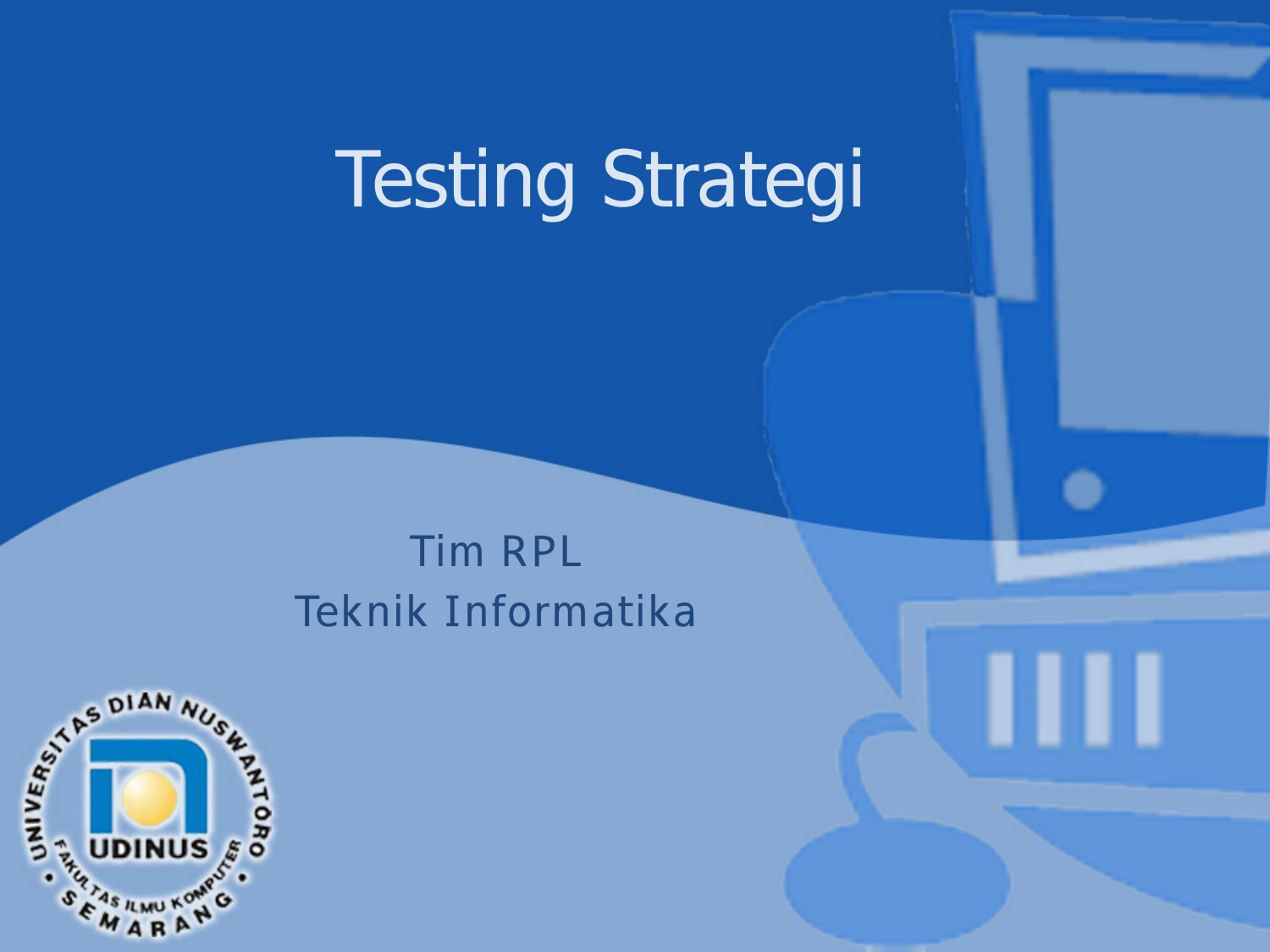

# Testing Strategi
Tim RPL
Teknik Informatika